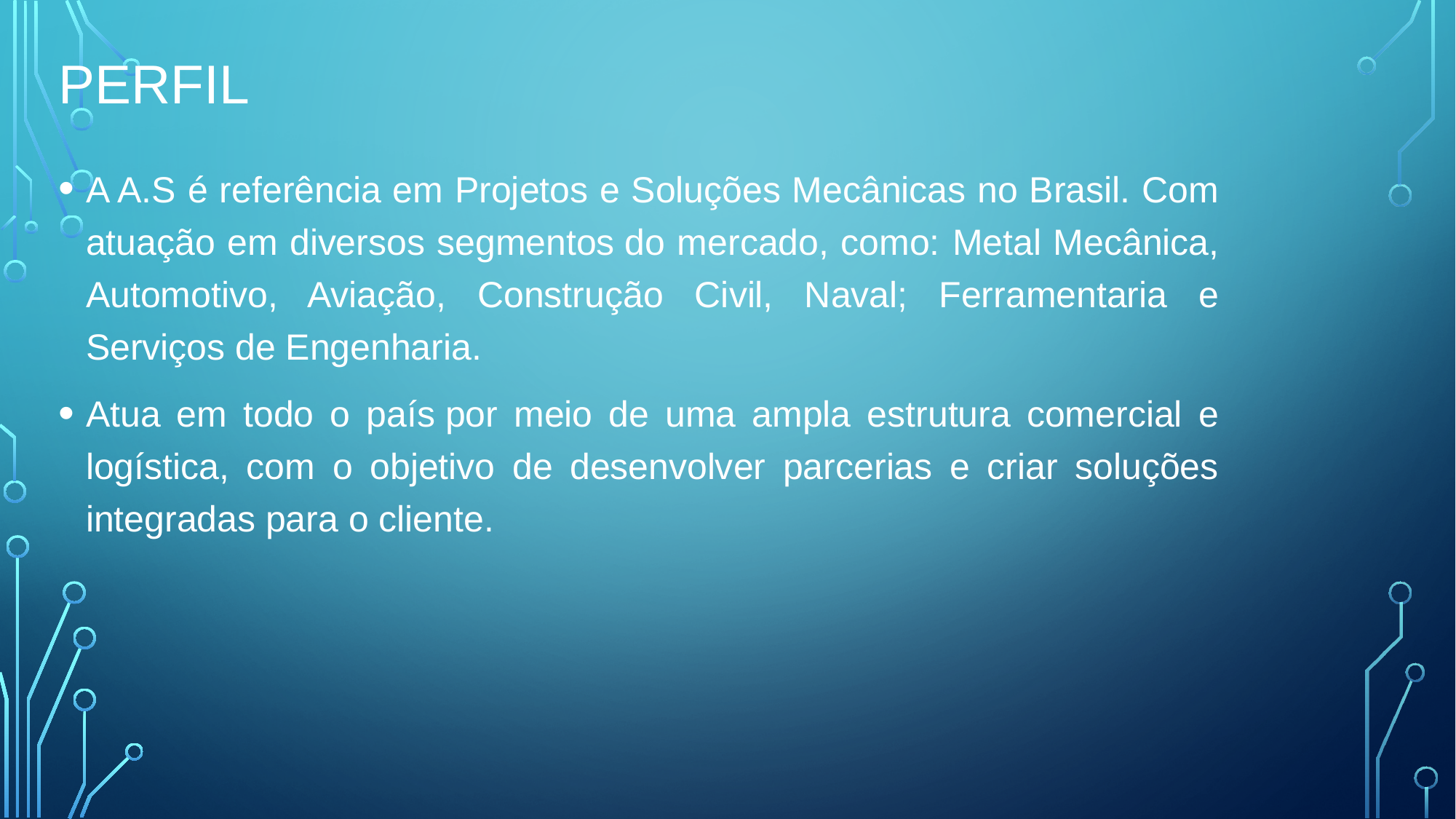

# Perfil
A A.S é referência em Projetos e Soluções Mecânicas no Brasil. Com atuação em diversos segmentos do mercado, como: Metal Mecânica, Automotivo, Aviação, Construção Civil, Naval; Ferramentaria e Serviços de Engenharia.
Atua em todo o país por meio de uma ampla estrutura comercial e logística, com o objetivo de desenvolver parcerias e criar soluções integradas para o cliente.